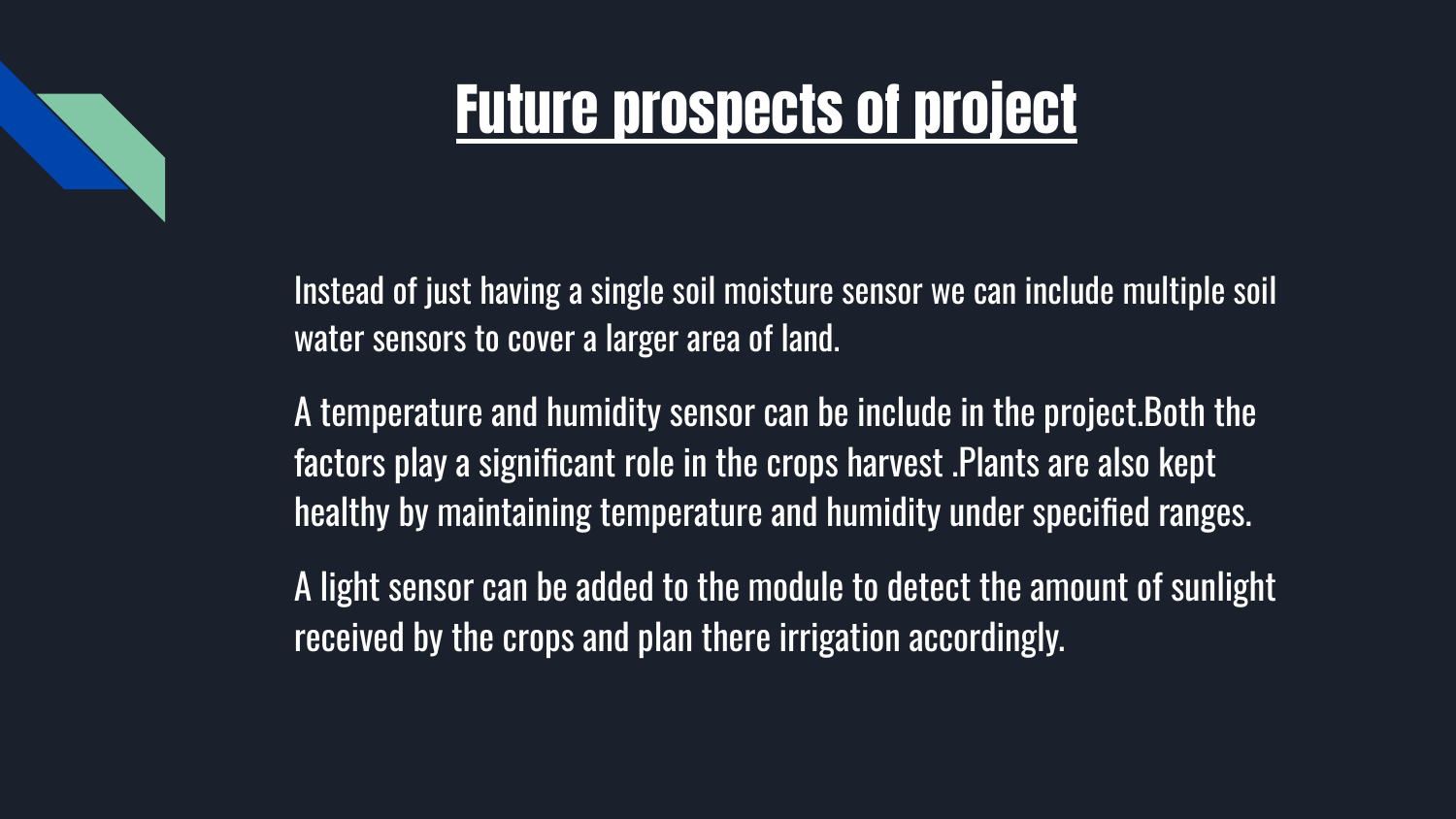

# Future prospects of project
Instead of just having a single soil moisture sensor we can include multiple soil water sensors to cover a larger area of land.
A temperature and humidity sensor can be include in the project.Both the factors play a significant role in the crops harvest .Plants are also kept healthy by maintaining temperature and humidity under specified ranges.
A light sensor can be added to the module to detect the amount of sunlight received by the crops and plan there irrigation accordingly.